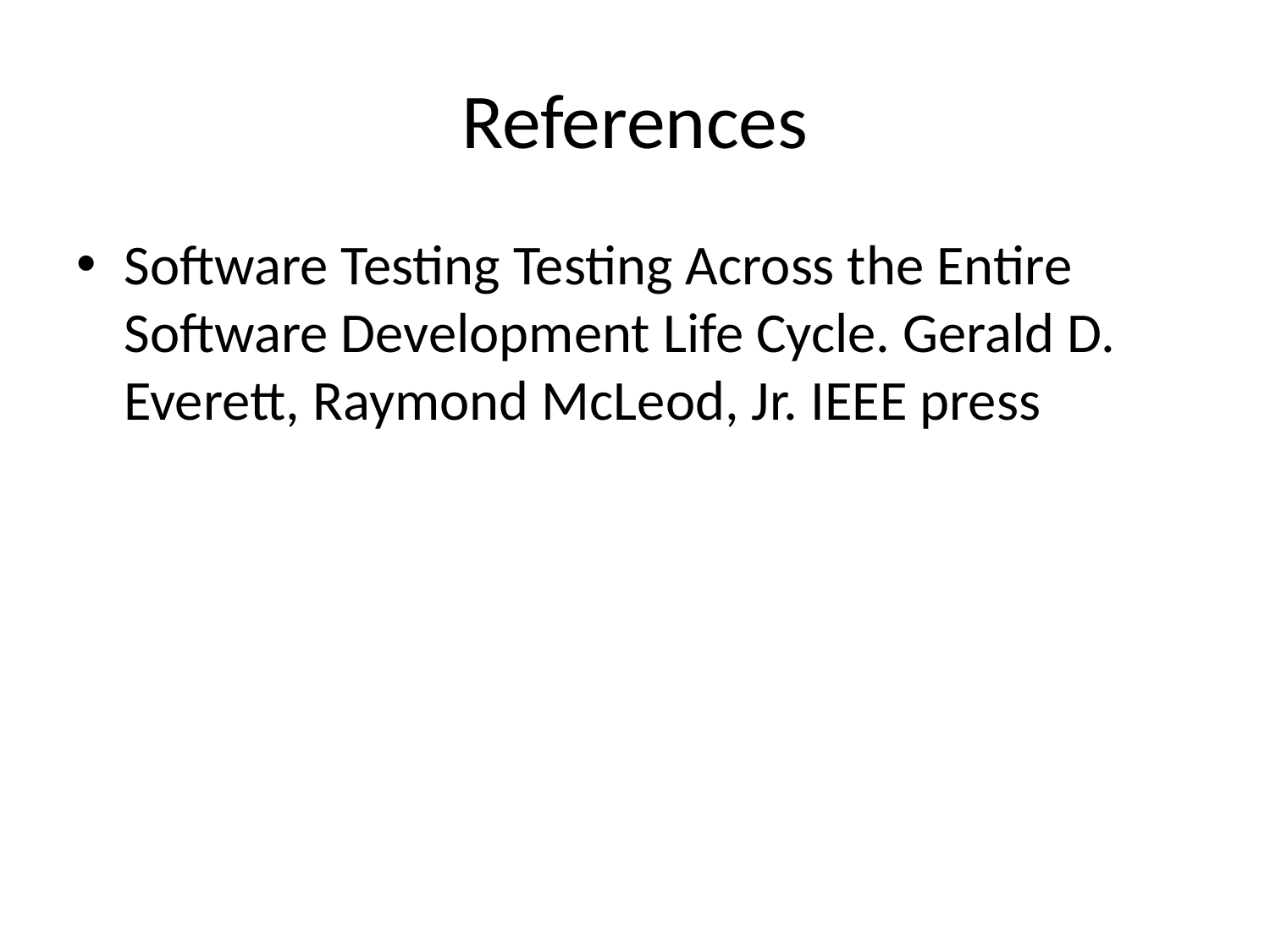

# References
Software Testing Testing Across the Entire Software Development Life Cycle. Gerald D. Everett, Raymond McLeod, Jr. IEEE press